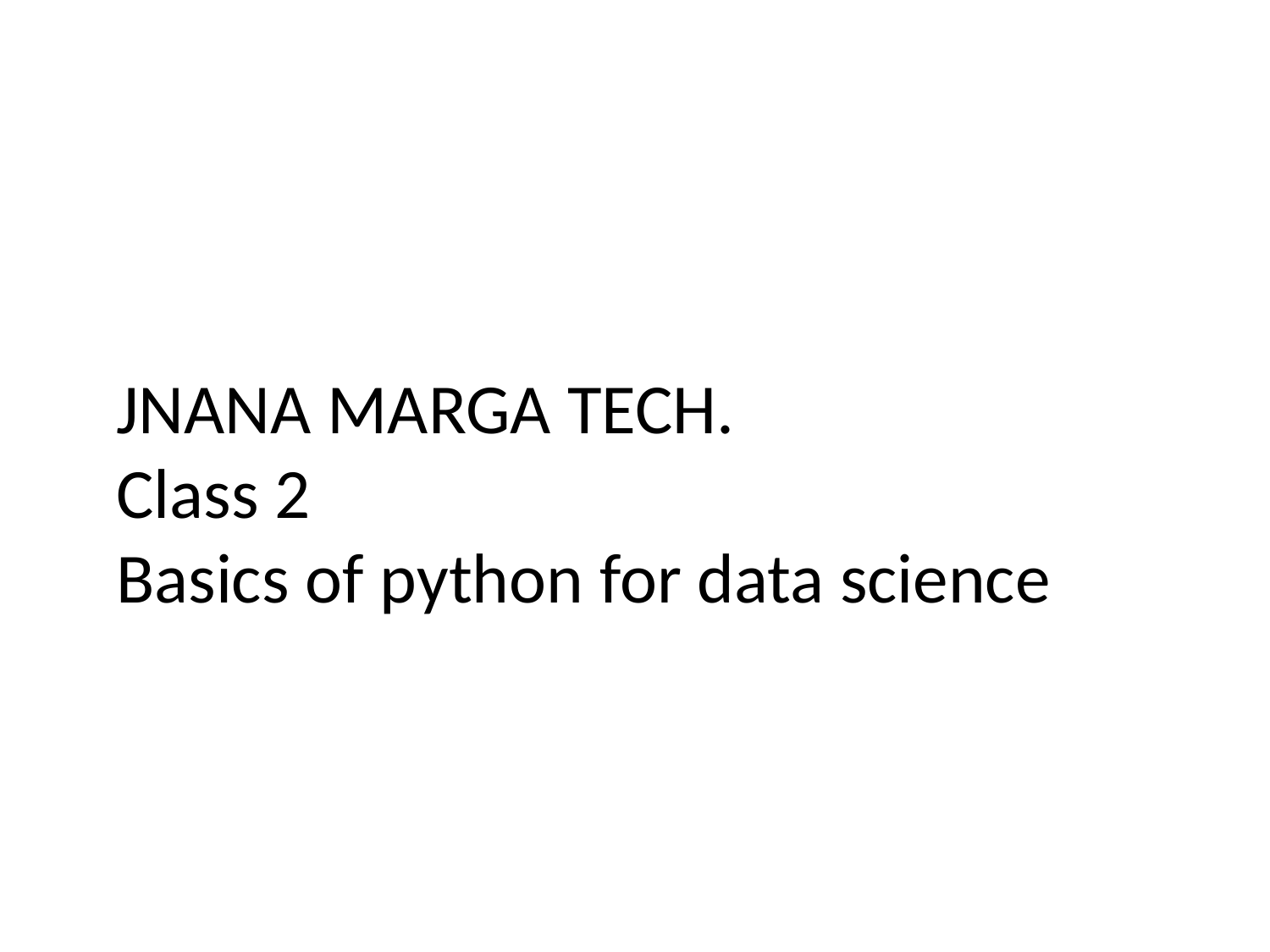

JNANA MARGA TECH.
Class 2
Basics of python for data science